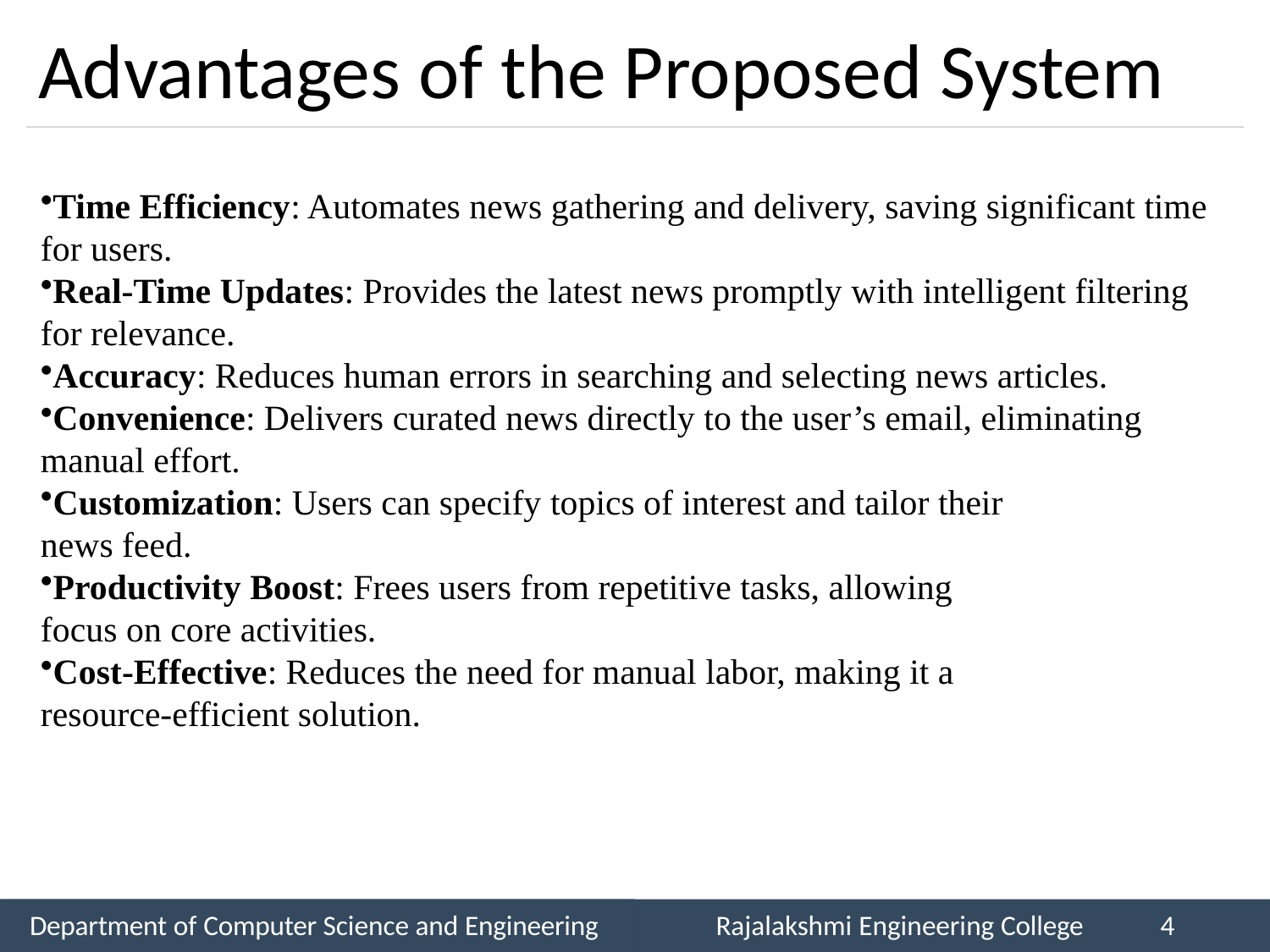

# Advantages of the Proposed System
Time Efficiency: Automates news gathering and delivery, saving significant time for users.
Real-Time Updates: Provides the latest news promptly with intelligent filtering for relevance.
Accuracy: Reduces human errors in searching and selecting news articles.
Convenience: Delivers curated news directly to the user’s email, eliminating manual effort.

Customization: Users can specify topics of interest and tailor their news feed.
Productivity Boost: Frees users from repetitive tasks, allowing focus on core activities.
Cost-Effective: Reduces the need for manual labor, making it a resource-efficient solution.
Department of Computer Science and Engineering
Rajalakshmi Engineering College
4